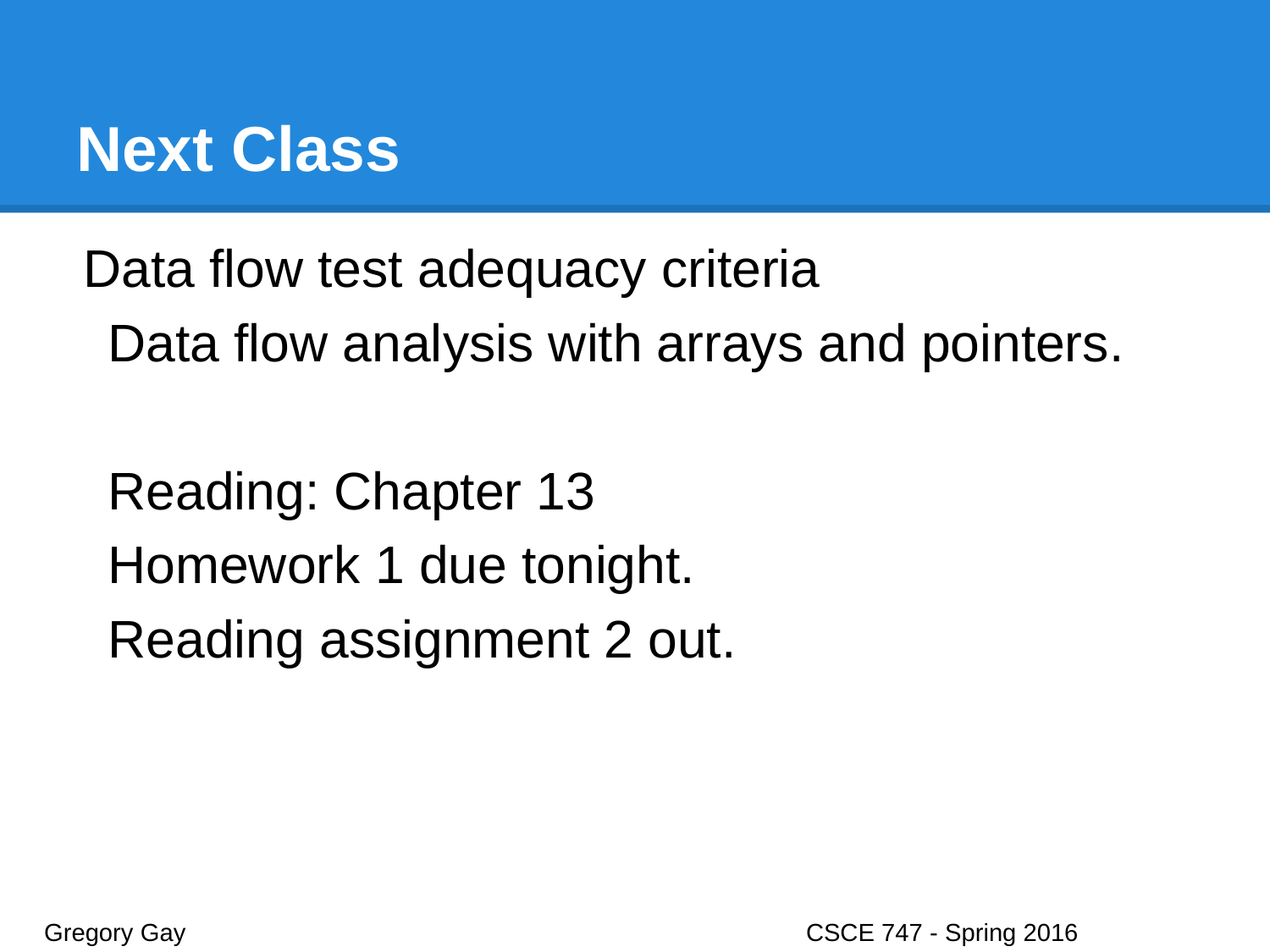

# Next Class
Data flow test adequacy criteria
Data flow analysis with arrays and pointers.

Reading: Chapter 13
Homework 1 due tonight.
Reading assignment 2 out.
Gregory Gay					CSCE 747 - Spring 2016							44